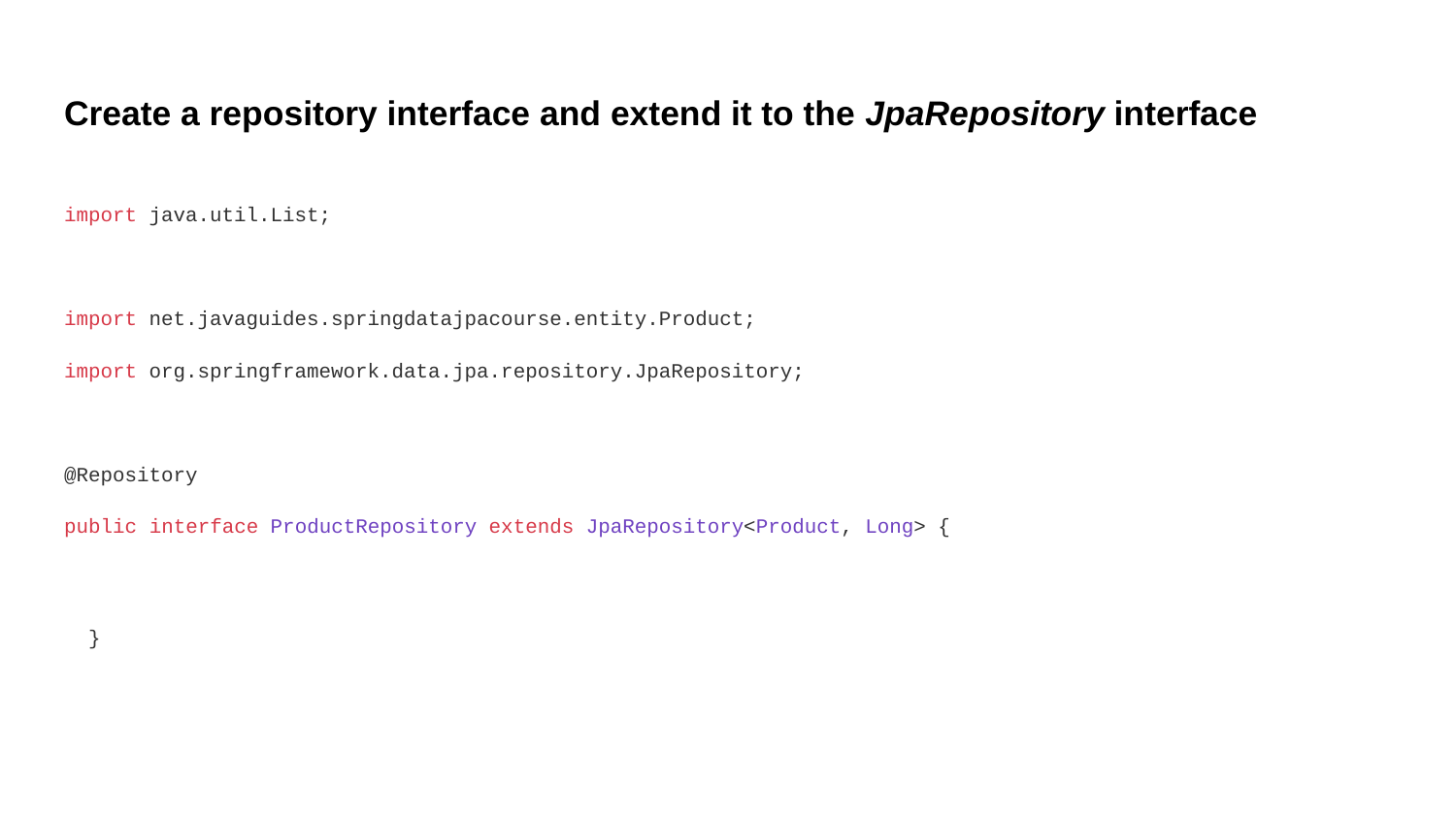

# Create a repository interface and extend it to the JpaRepository interface

import java.util.List;

import net.javaguides.springdatajpacourse.entity.Product;
import org.springframework.data.jpa.repository.JpaRepository;

@Repository
public interface ProductRepository extends JpaRepository<Product, Long> {

}